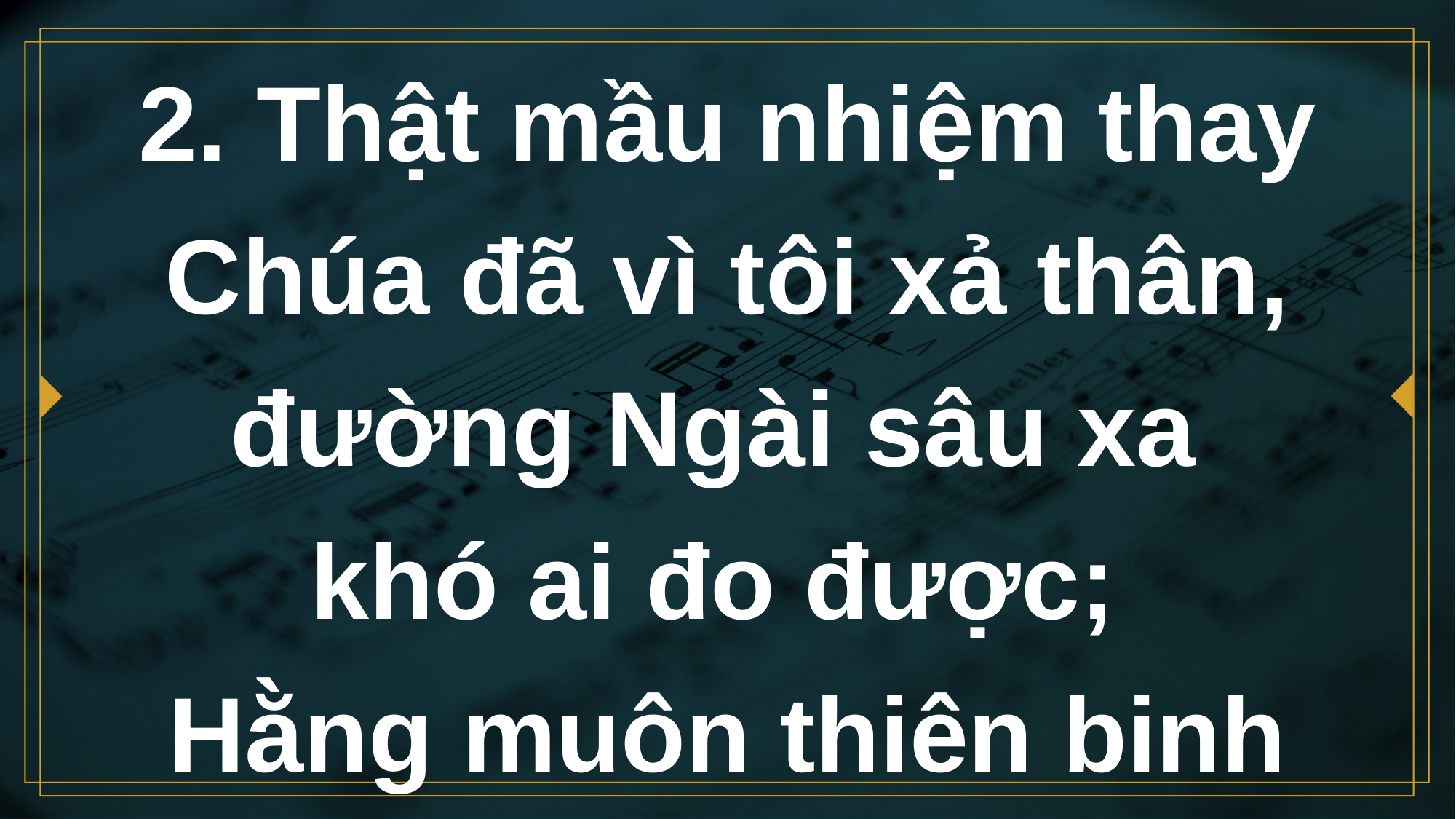

# 2. Thật mầu nhiệm thay Chúa đã vì tôi xả thân, đường Ngài sâu xa khó ai đo được; Hằng muôn thiên binh